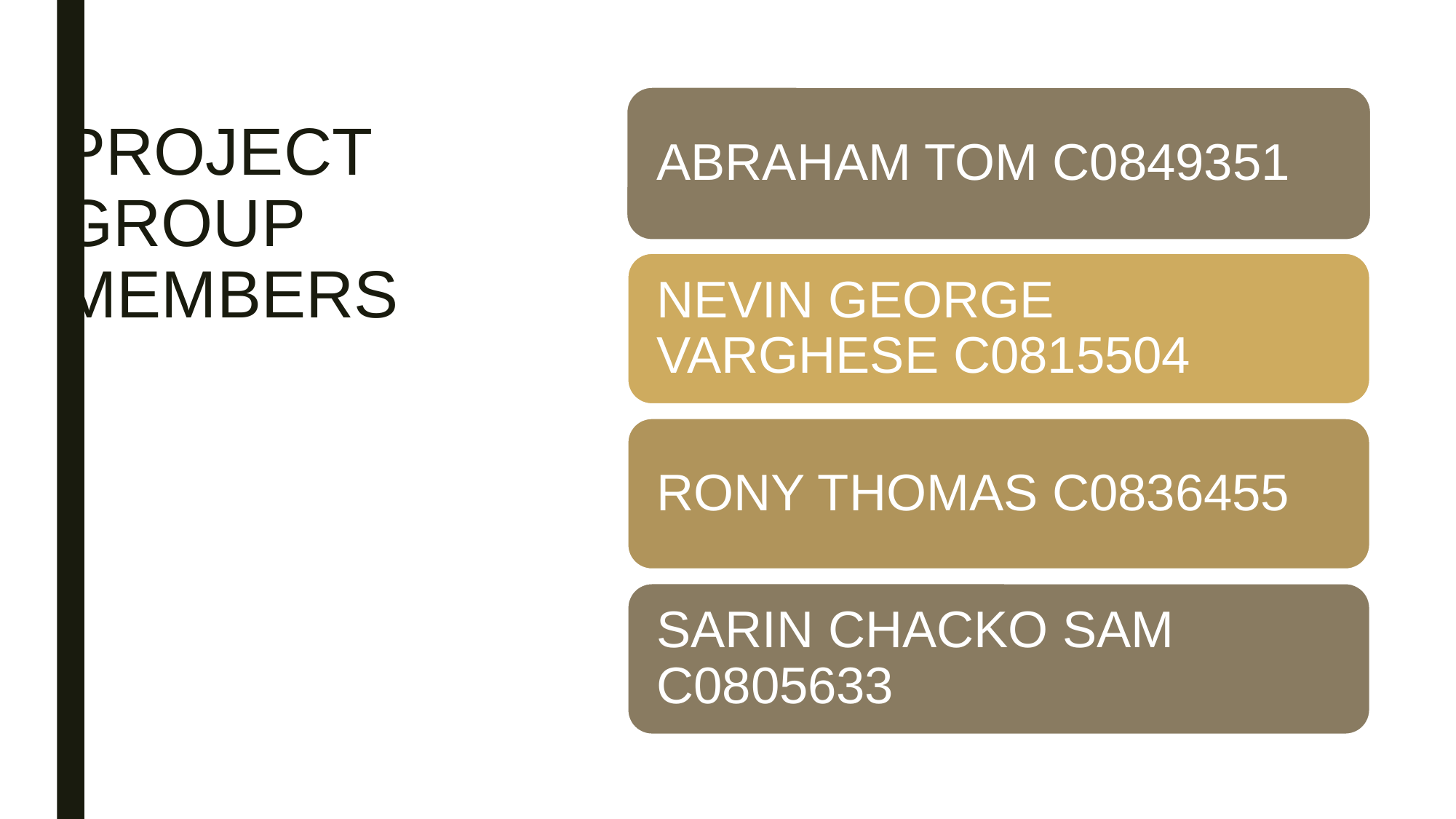

ABRAHAM TOM C0849351
NEVIN GEORGE VARGHESE C0815504
RONY THOMAS C0836455
SARIN CHACKO SAM C0805633
# PROJECT GROUP MEMBERS